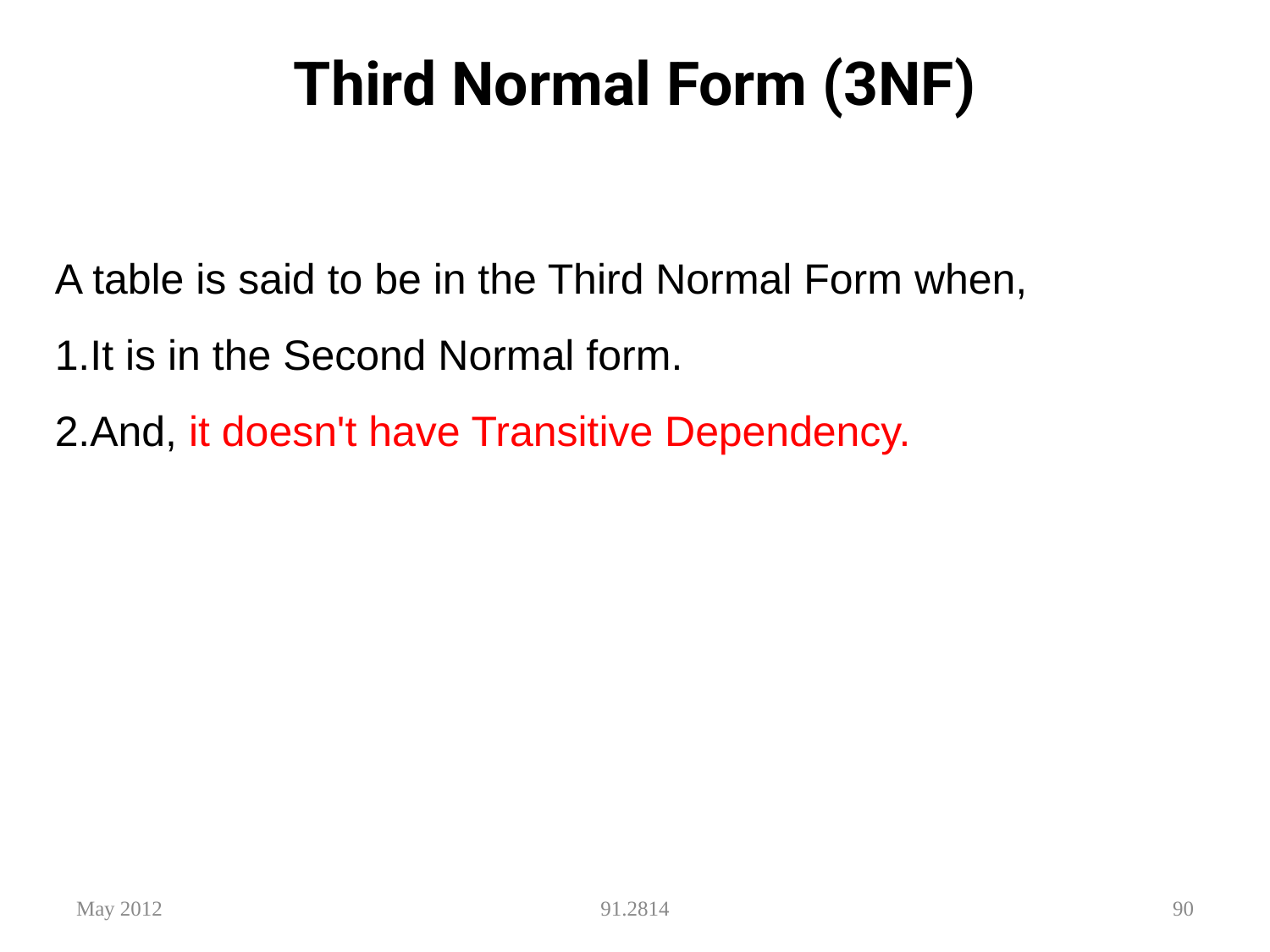

# Third Normal Form (3NF)

A table is said to be in the Third Normal Form when,
It is in the Second Normal form.
And, it doesn't have Transitive Dependency.
May 2012
91.2814
90